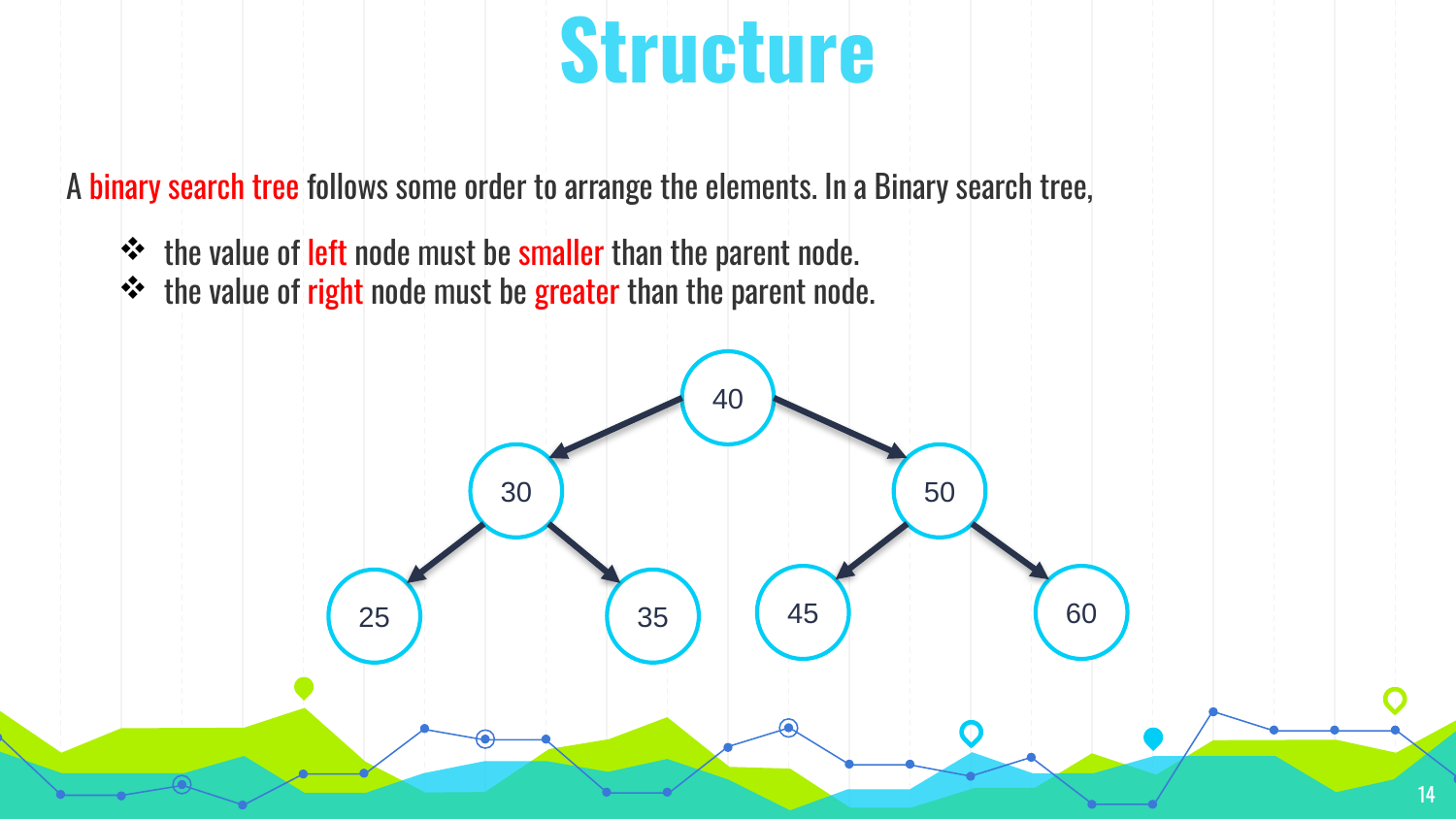

Structure
A binary search tree follows some order to arrange the elements. In a Binary search tree,
the value of left node must be smaller than the parent node.
the value of right node must be greater than the parent node.
40
30
50
60
45
35
25
14